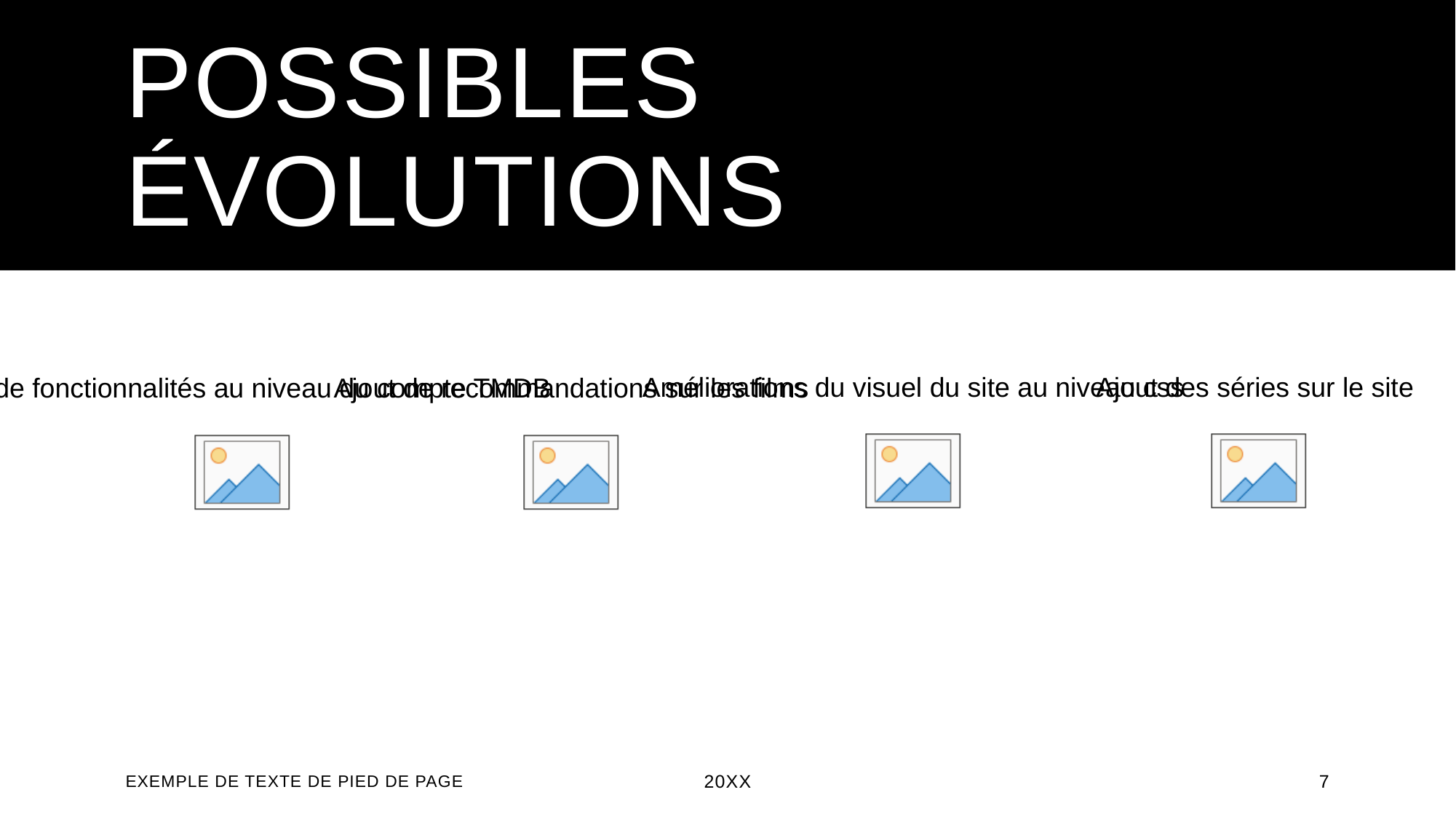

# Possibles évolutions
Améliorations du visuel du site au niveau css
Ajout des séries sur le site
Plus de fonctionnalités au niveau du compte TMDB
Ajout de recommandations sur les films
Exemple de Texte de Pied de page
20XX
7